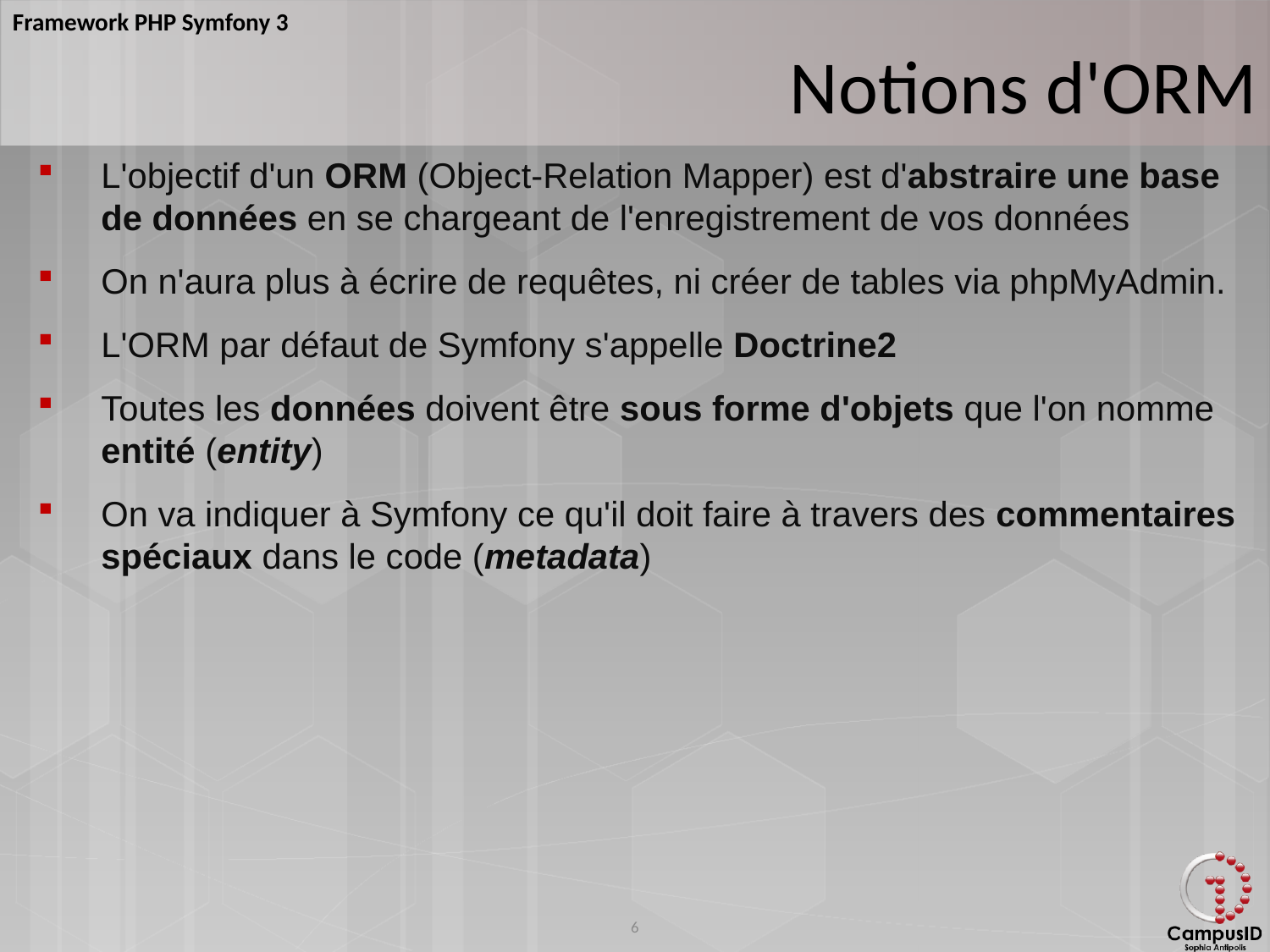

Notions d'ORM
L'objectif d'un ORM (Object-Relation Mapper) est d'abstraire une base de données en se chargeant de l'enregistrement de vos données
On n'aura plus à écrire de requêtes, ni créer de tables via phpMyAdmin.
L'ORM par défaut de Symfony s'appelle Doctrine2
Toutes les données doivent être sous forme d'objets que l'on nomme entité (entity)
On va indiquer à Symfony ce qu'il doit faire à travers des commentaires spéciaux dans le code (metadata)